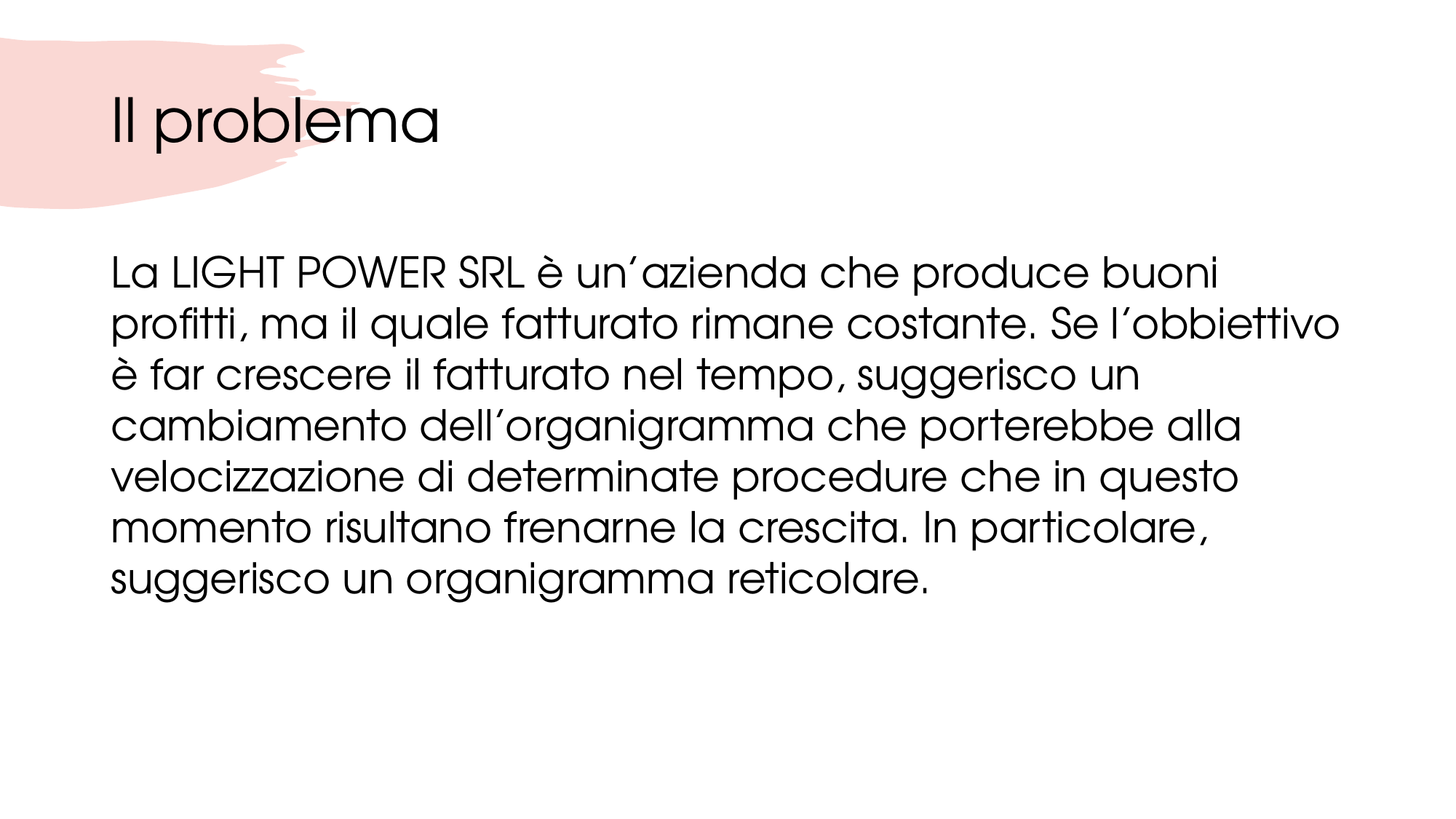

# Il problema
La LIGHT POWER SRL è un’azienda che produce buoni profitti, ma il quale fatturato rimane costante. Se l’obbiettivo è far crescere il fatturato nel tempo, suggerisco un cambiamento dell’organigramma che porterebbe alla velocizzazione di determinate procedure che in questo momento risultano frenarne la crescita. In particolare, suggerisco un organigramma reticolare.